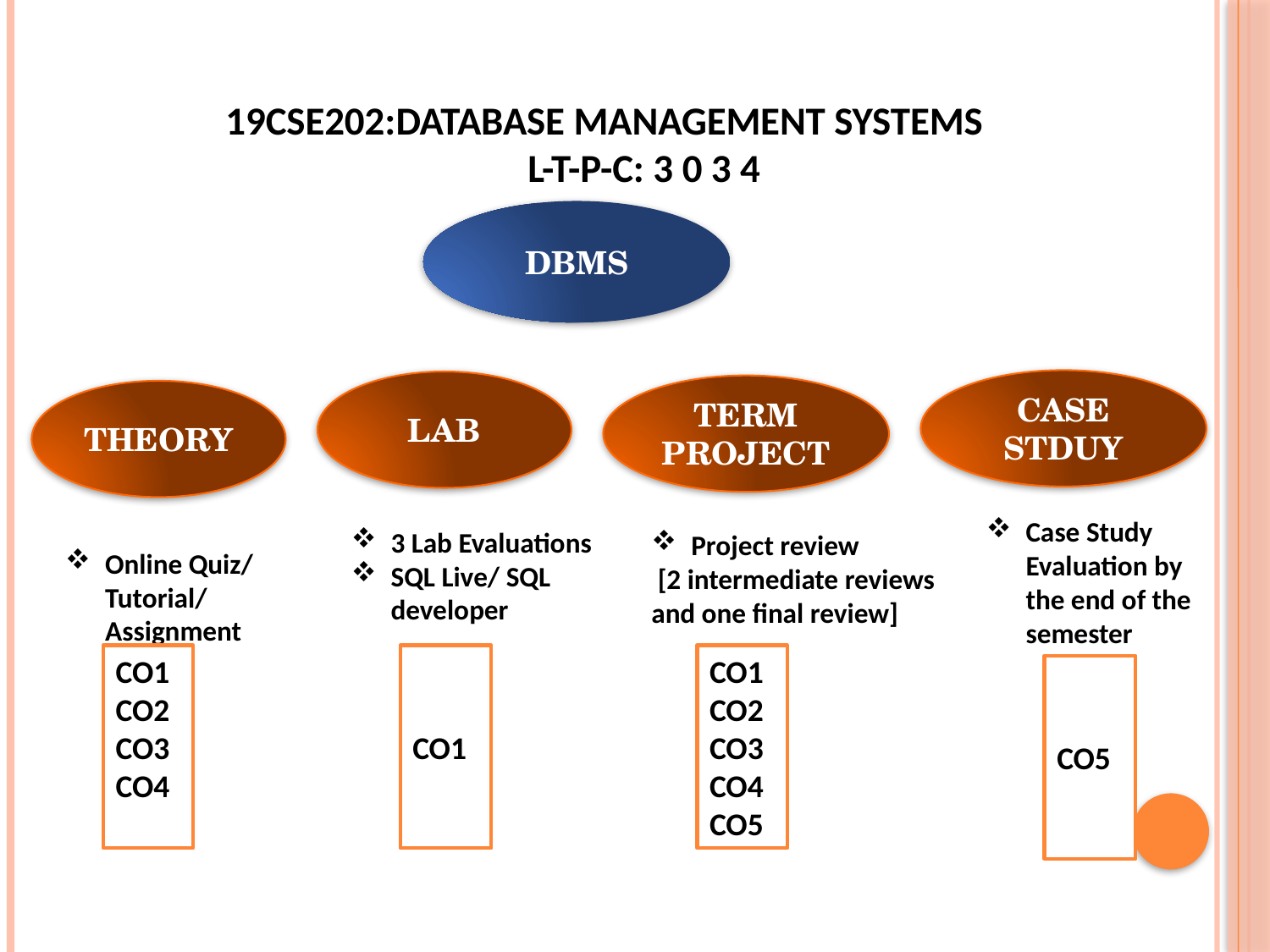

# 19CSE202:DATABASE MANAGEMENT SYSTEMS L-T-P-C: 3 0 3 4
DBMS
CASE STDUY
LAB
TERM PROJECT
THEORY
Case Study Evaluation by the end of the semester
3 Lab Evaluations
SQL Live/ SQL developer
Project review
 [2 intermediate reviews and one final review]

Online Quiz/ Tutorial/ Assignment
CO1
CO2
CO3
CO4

CO1

CO1
CO2
CO3
CO4
CO5

CO5